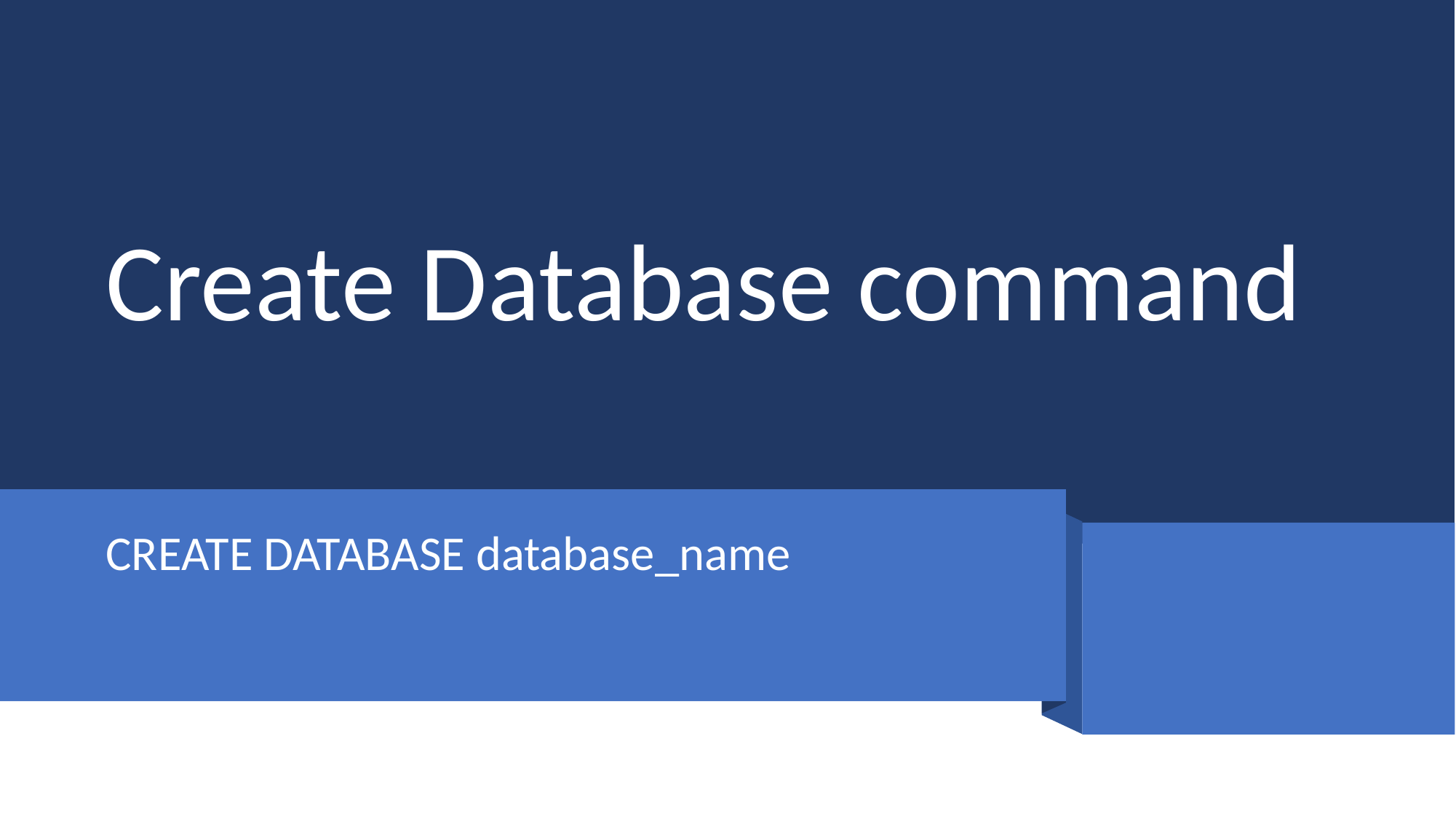

# Create Database command

CREATE DATABASE database_name